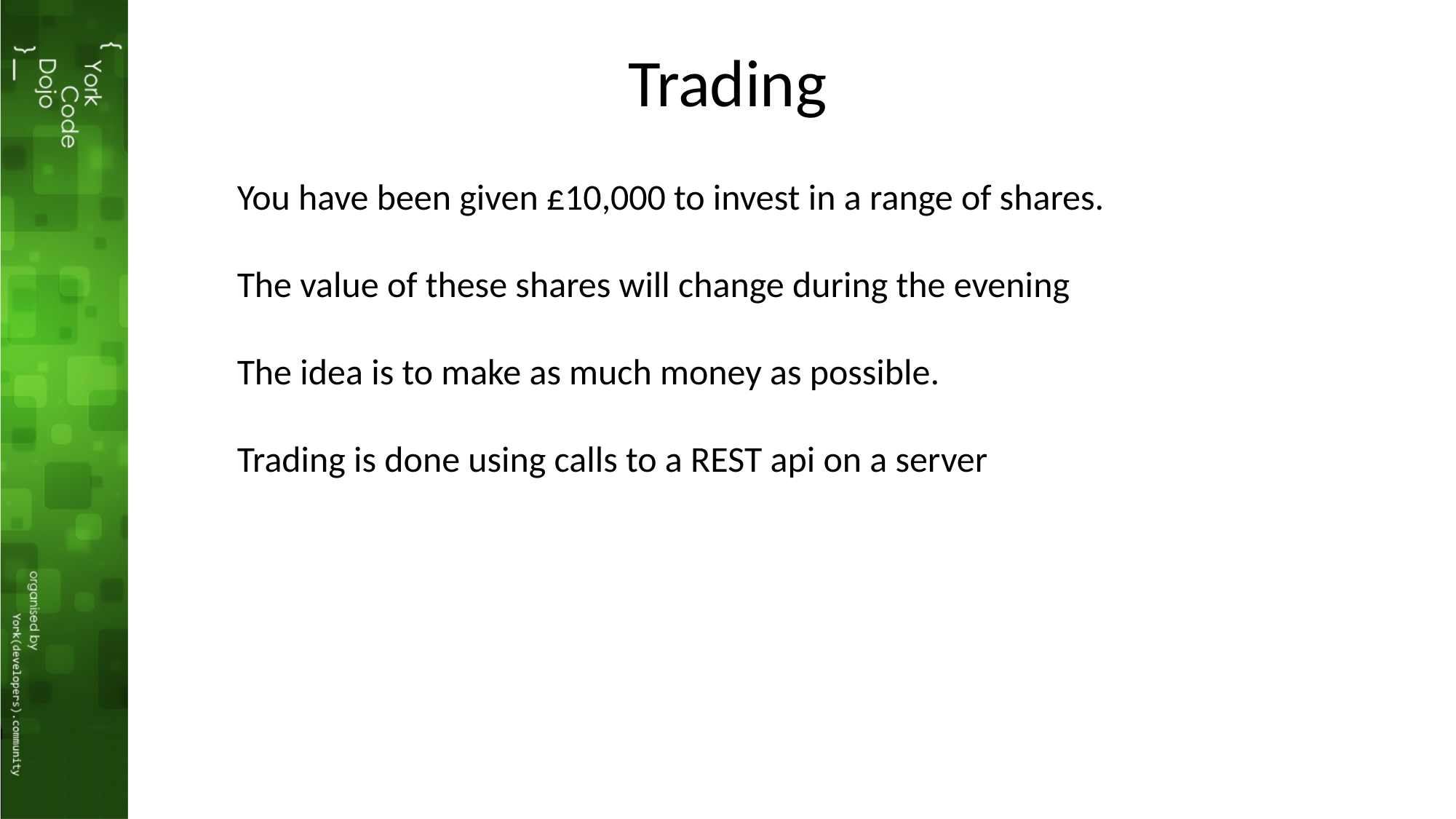

# Trading
You have been given £10,000 to invest in a range of shares.

The value of these shares will change during the evening

The idea is to make as much money as possible.

Trading is done using calls to a REST api on a server